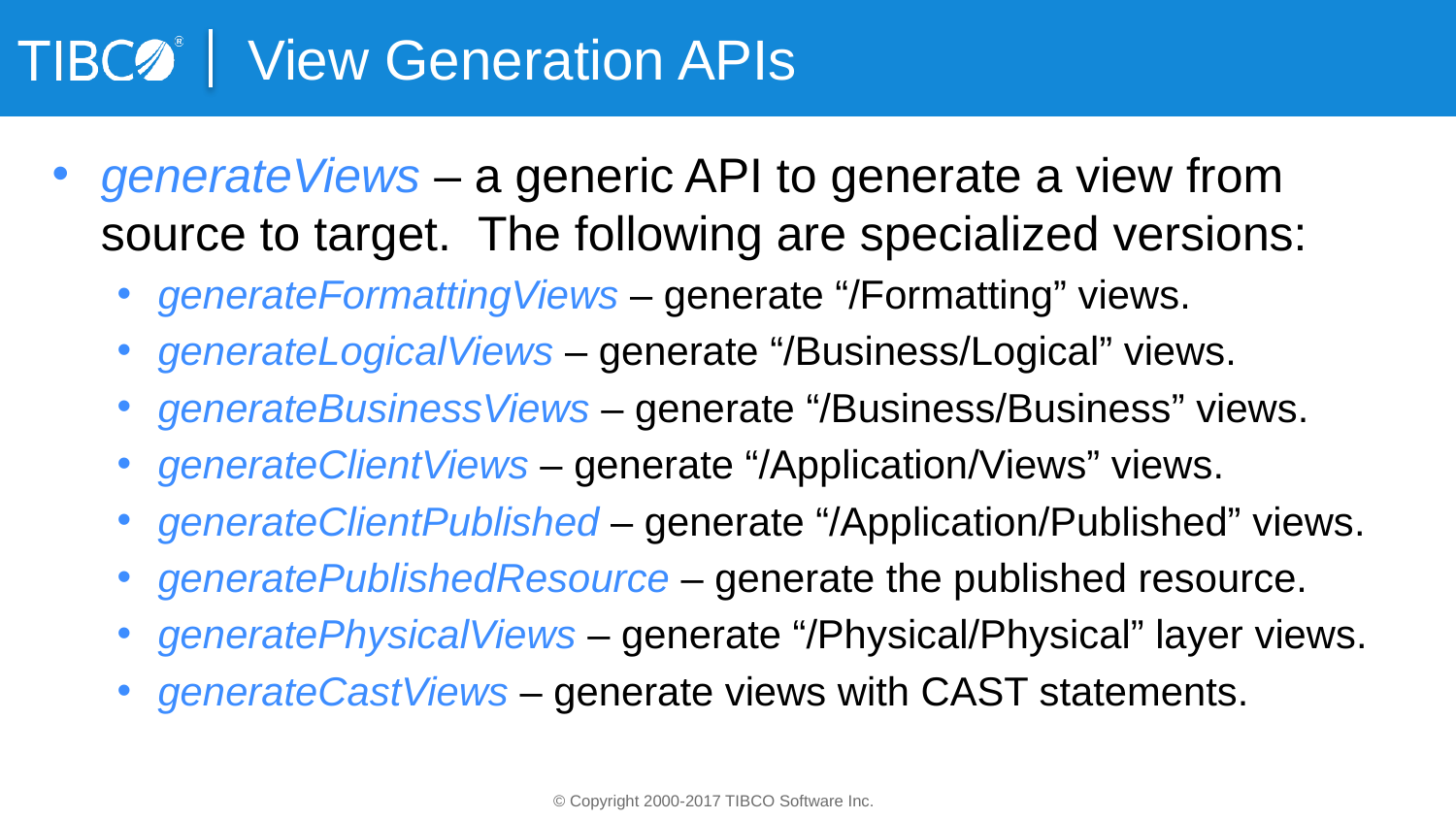

# View Generation APIs
generateViews – a generic API to generate a view from source to target.  The following are specialized versions:
generateFormattingViews – generate “/Formatting” views.
generateLogicalViews – generate “/Business/Logical” views.
generateBusinessViews – generate “/Business/Business” views.
generateClientViews – generate “/Application/Views” views.
generateClientPublished – generate “/Application/Published” views.
generatePublishedResource – generate the published resource.
generatePhysicalViews – generate “/Physical/Physical” layer views.
generateCastViews – generate views with CAST statements.
© Copyright 2000-2017 TIBCO Software Inc.